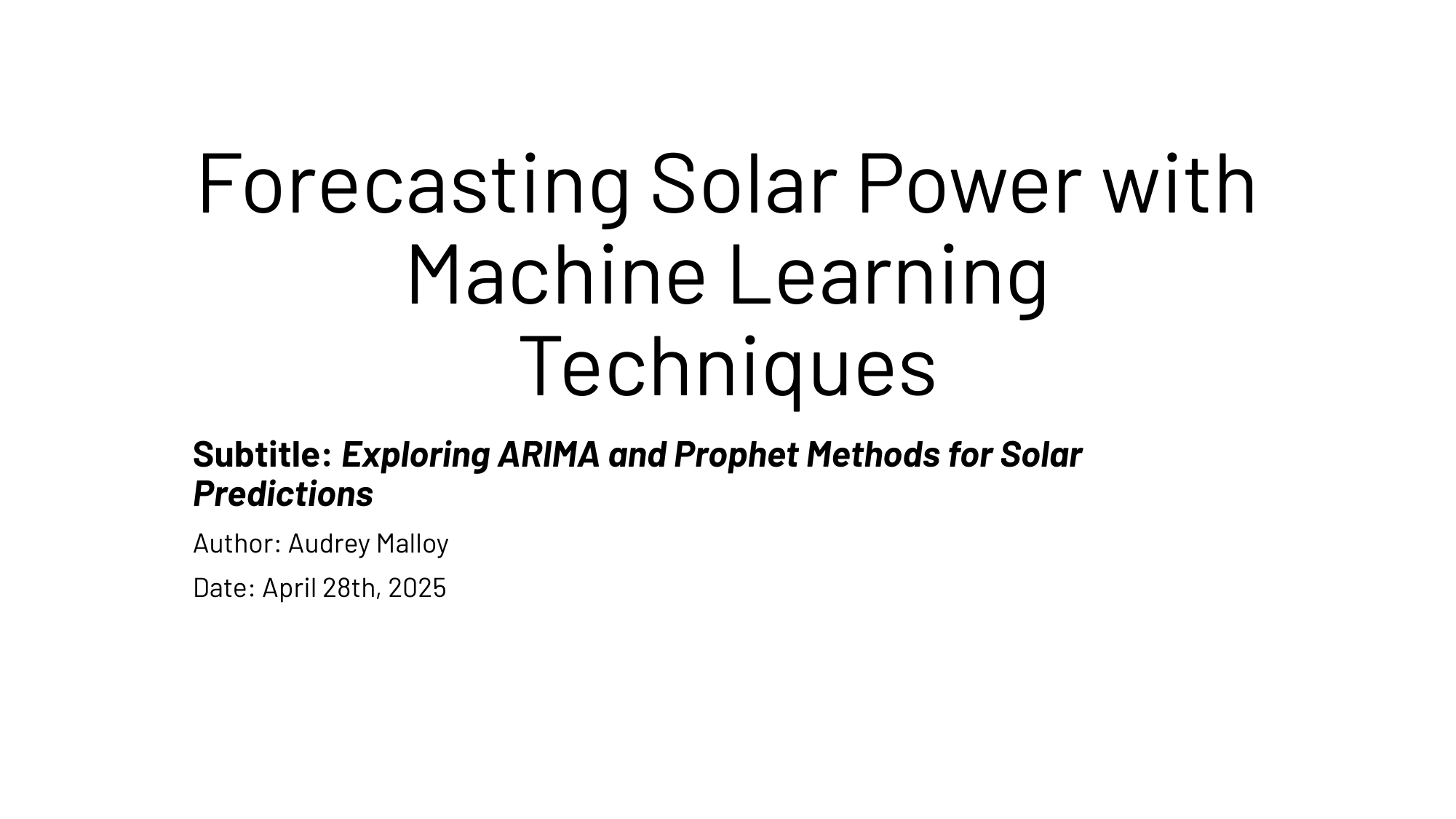

# Forecasting Solar Power with Machine Learning Techniques
Subtitle: Exploring ARIMA and Prophet Methods for Solar Predictions
Author: Audrey Malloy
Date: April 28th, 2025